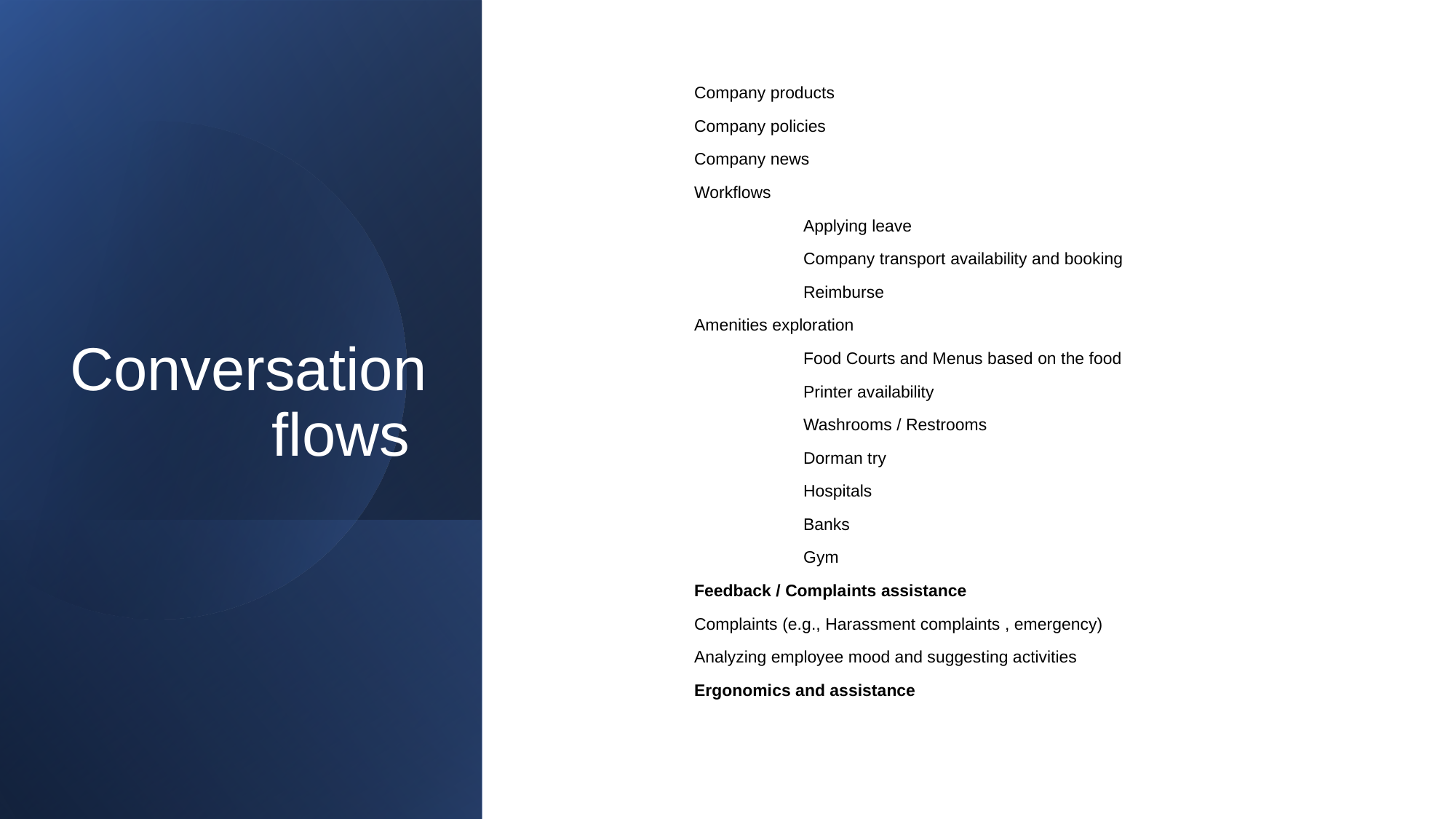

# Conversation flows
	Company products
	Company policies
	Company news
	Workflows
		Applying leave
		Company transport availability and booking
		Reimburse
	Amenities exploration
		Food Courts and Menus based on the food
		Printer availability
		Washrooms / Restrooms
		Dorman try
		Hospitals
		Banks
		Gym
	Feedback / Complaints assistance
	Complaints (e.g., Harassment complaints , emergency)
	Analyzing employee mood and suggesting activities
	Ergonomics and assistance